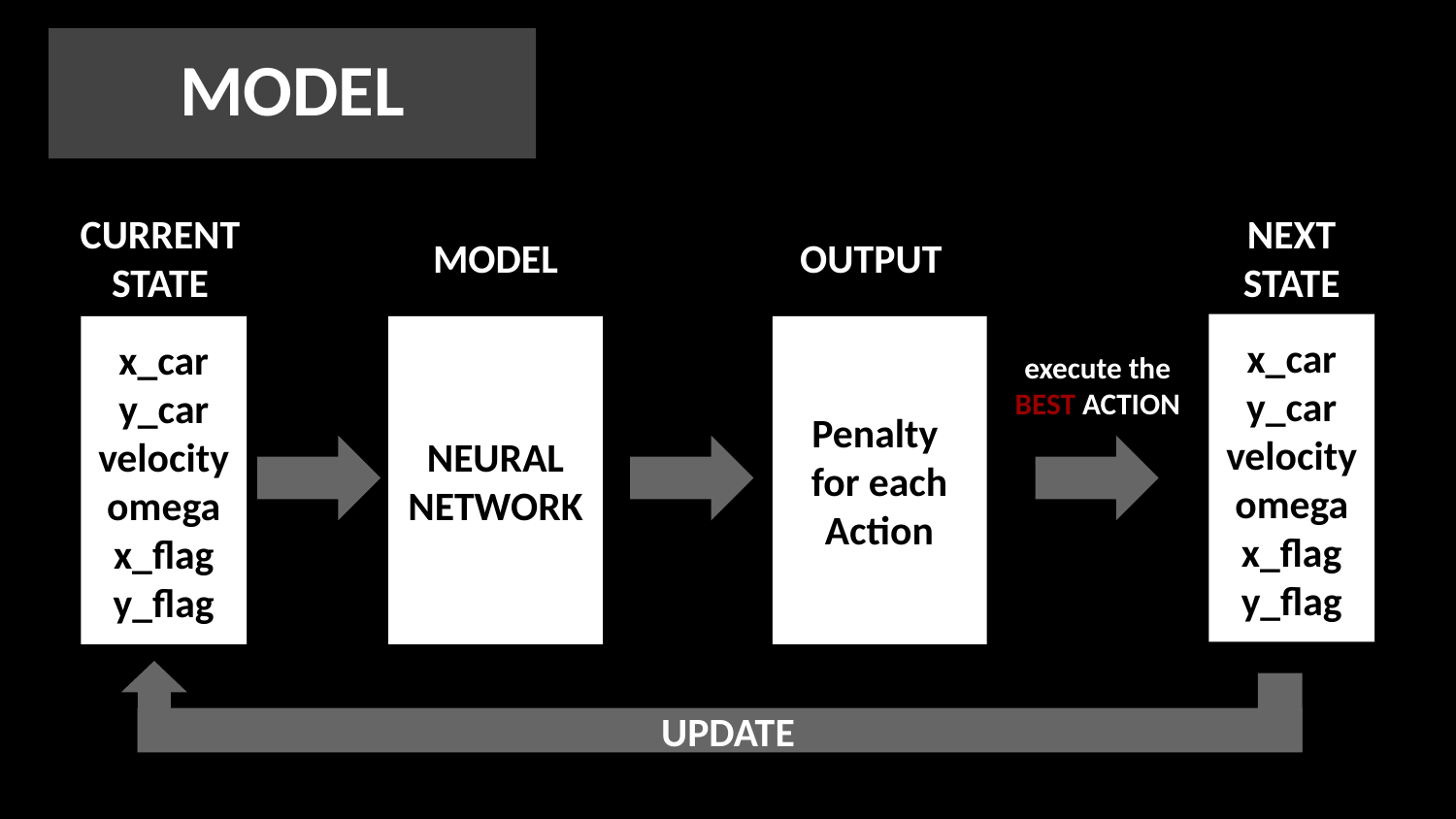

MODEL

CURRENT STATE
MODEL
OUTPUT
NEXT STATE
x_car
y_car
velocity
omega
x_flag
y_flag
x_car
y_car
velocity
omega
x_flag
y_flag
NEURAL
NETWORK
Penalty
for each Action
execute the BEST ACTION

UPDATE